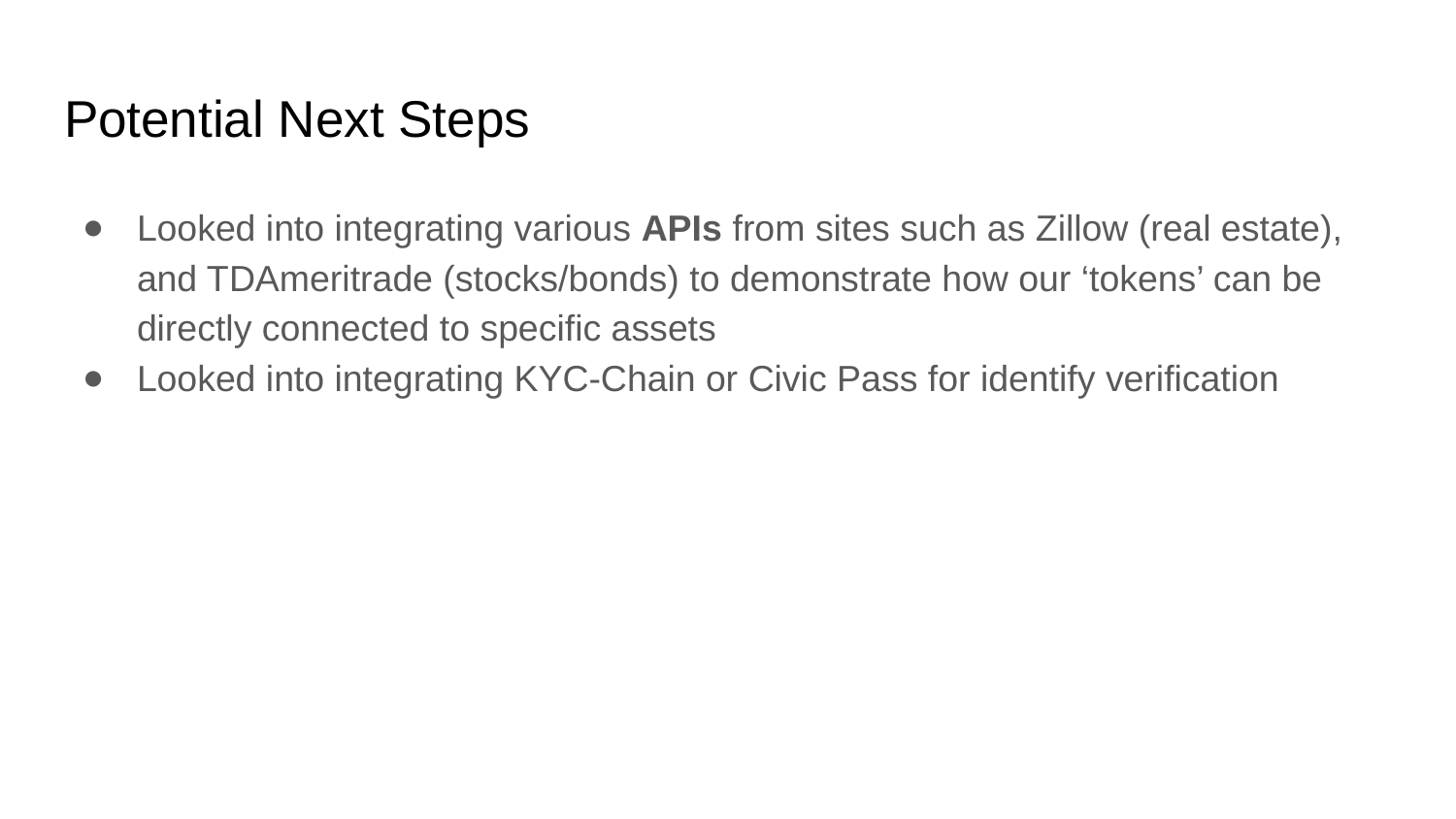

# Potential Next Steps
Looked into integrating various APIs from sites such as Zillow (real estate), and TDAmeritrade (stocks/bonds) to demonstrate how our ‘tokens’ can be directly connected to specific assets
Looked into integrating KYC-Chain or Civic Pass for identify verification